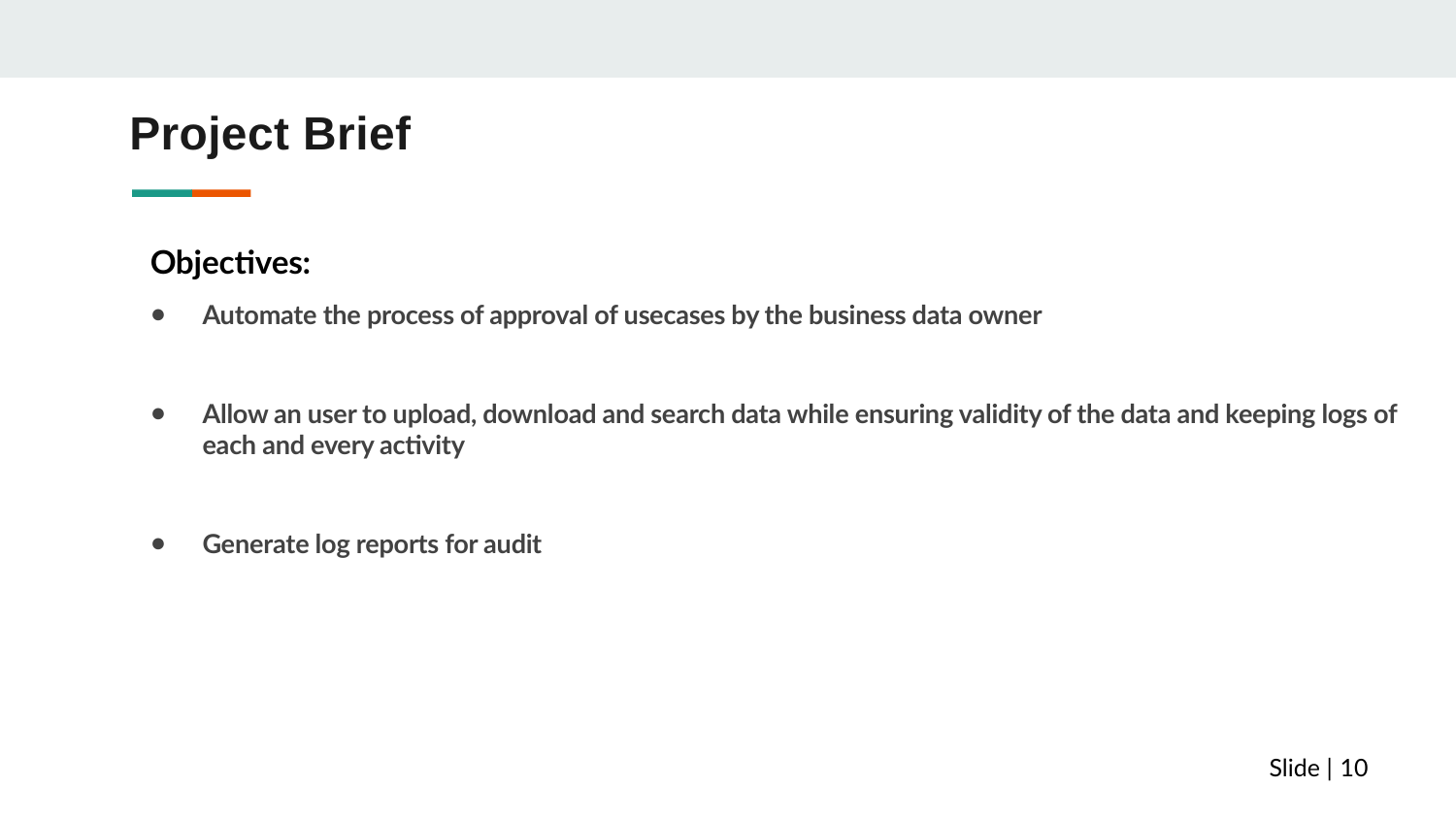

# Project Brief
Objectives:
Automate the process of approval of usecases by the business data owner

Allow an user to upload, download and search data while ensuring validity of the data and keeping logs of each and every activity

Generate log reports for audit
Slide | 10